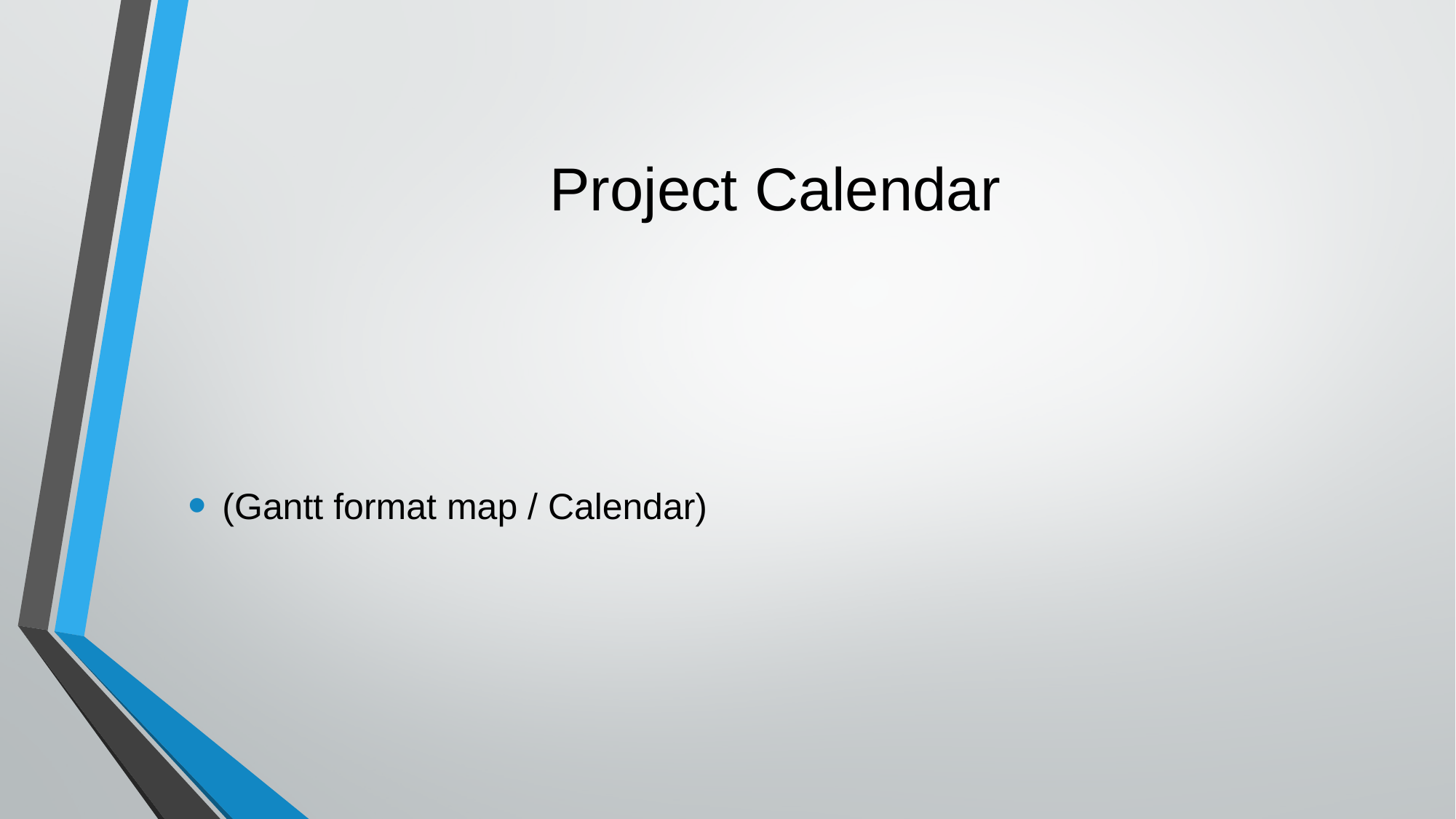

# Project Calendar
(Gantt format map / Calendar)